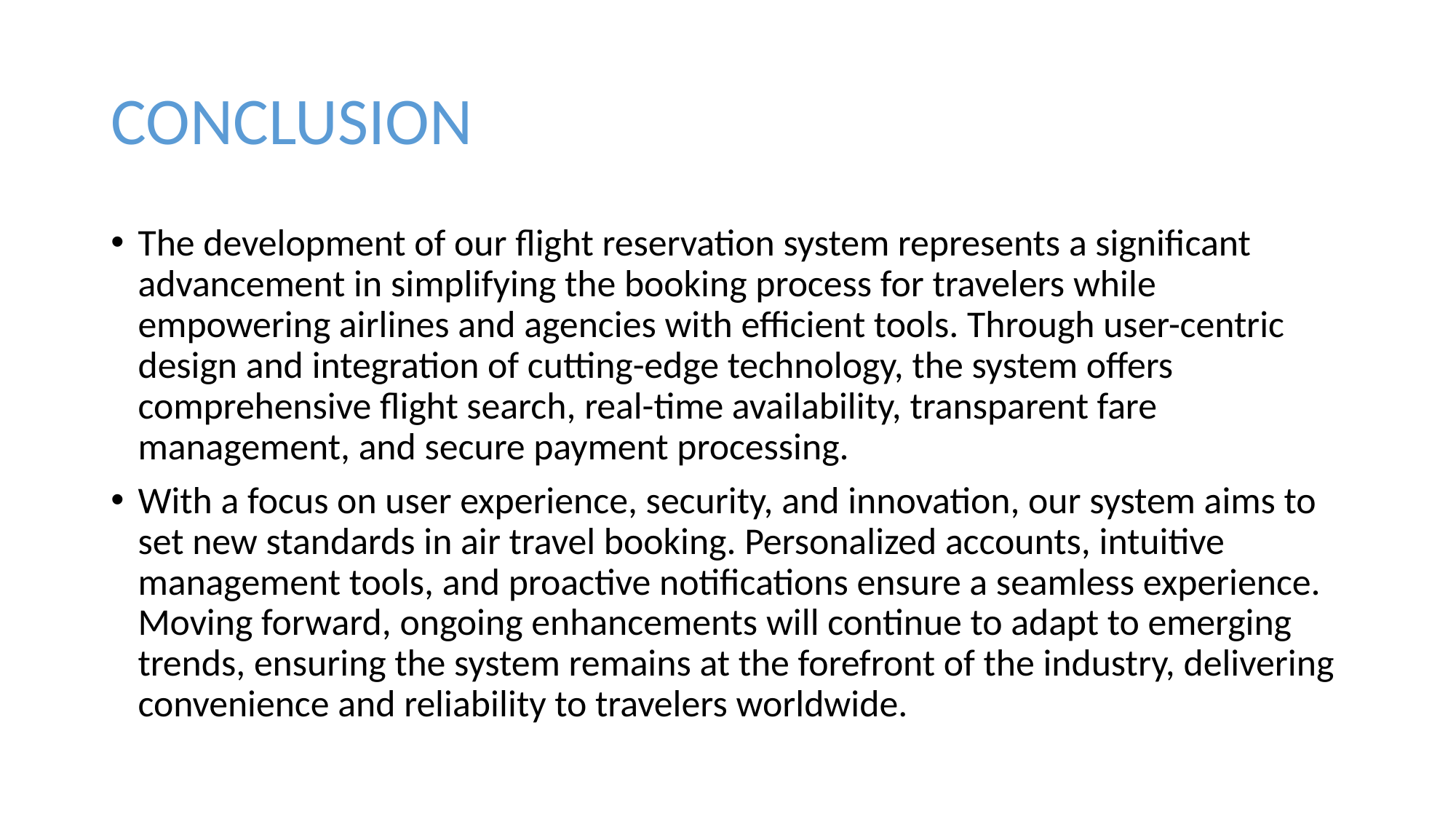

# CONCLUSION
The development of our flight reservation system represents a significant advancement in simplifying the booking process for travelers while empowering airlines and agencies with efficient tools. Through user-centric design and integration of cutting-edge technology, the system offers comprehensive flight search, real-time availability, transparent fare management, and secure payment processing.
With a focus on user experience, security, and innovation, our system aims to set new standards in air travel booking. Personalized accounts, intuitive management tools, and proactive notifications ensure a seamless experience. Moving forward, ongoing enhancements will continue to adapt to emerging trends, ensuring the system remains at the forefront of the industry, delivering convenience and reliability to travelers worldwide.